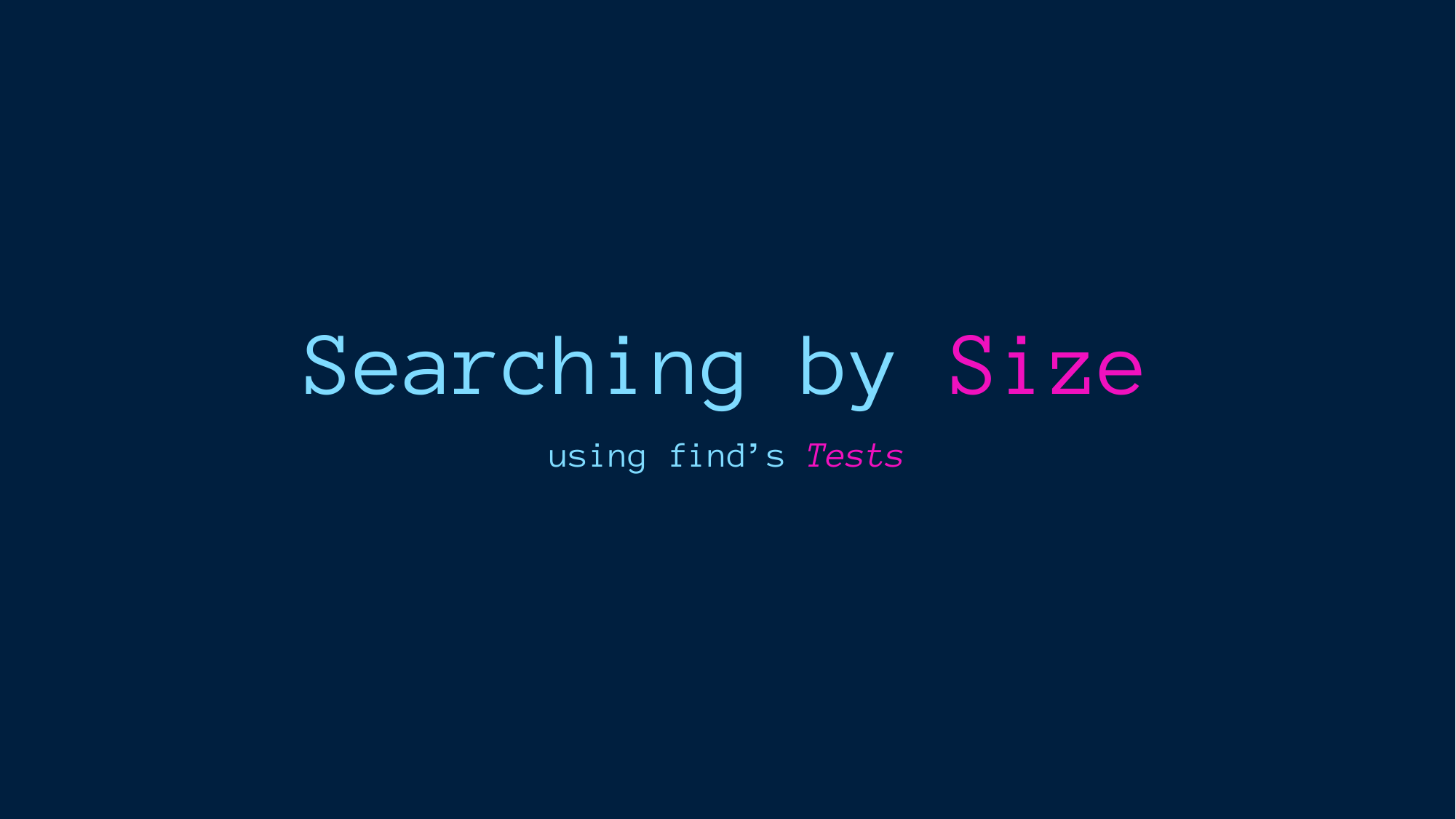

# Searching by Size
using find’s Tests